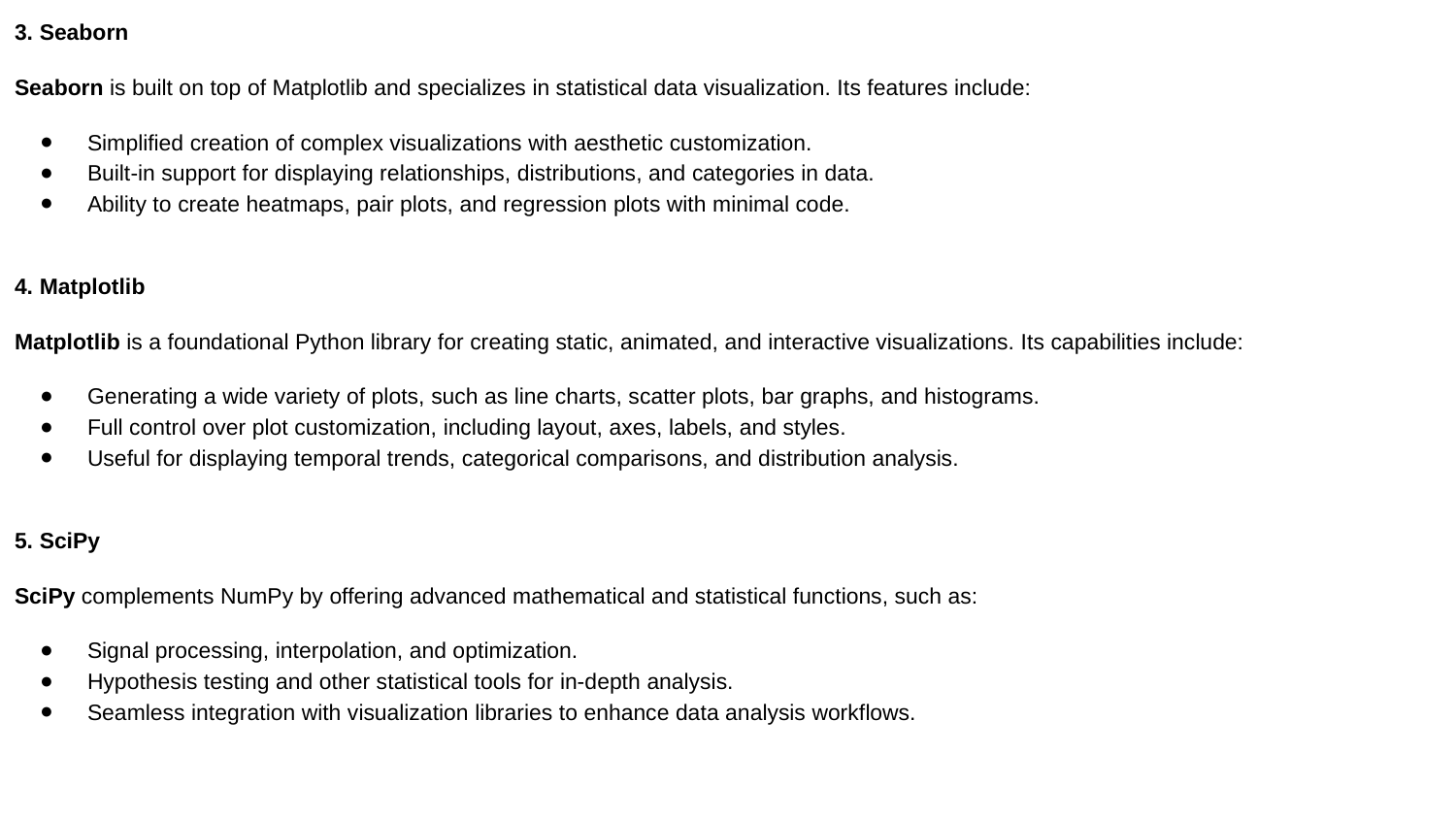

3. Seaborn
Seaborn is built on top of Matplotlib and specializes in statistical data visualization. Its features include:
Simplified creation of complex visualizations with aesthetic customization.
Built-in support for displaying relationships, distributions, and categories in data.
Ability to create heatmaps, pair plots, and regression plots with minimal code.
4. Matplotlib
Matplotlib is a foundational Python library for creating static, animated, and interactive visualizations. Its capabilities include:
Generating a wide variety of plots, such as line charts, scatter plots, bar graphs, and histograms.
Full control over plot customization, including layout, axes, labels, and styles.
Useful for displaying temporal trends, categorical comparisons, and distribution analysis.
5. SciPy
SciPy complements NumPy by offering advanced mathematical and statistical functions, such as:
Signal processing, interpolation, and optimization.
Hypothesis testing and other statistical tools for in-depth analysis.
Seamless integration with visualization libraries to enhance data analysis workflows.